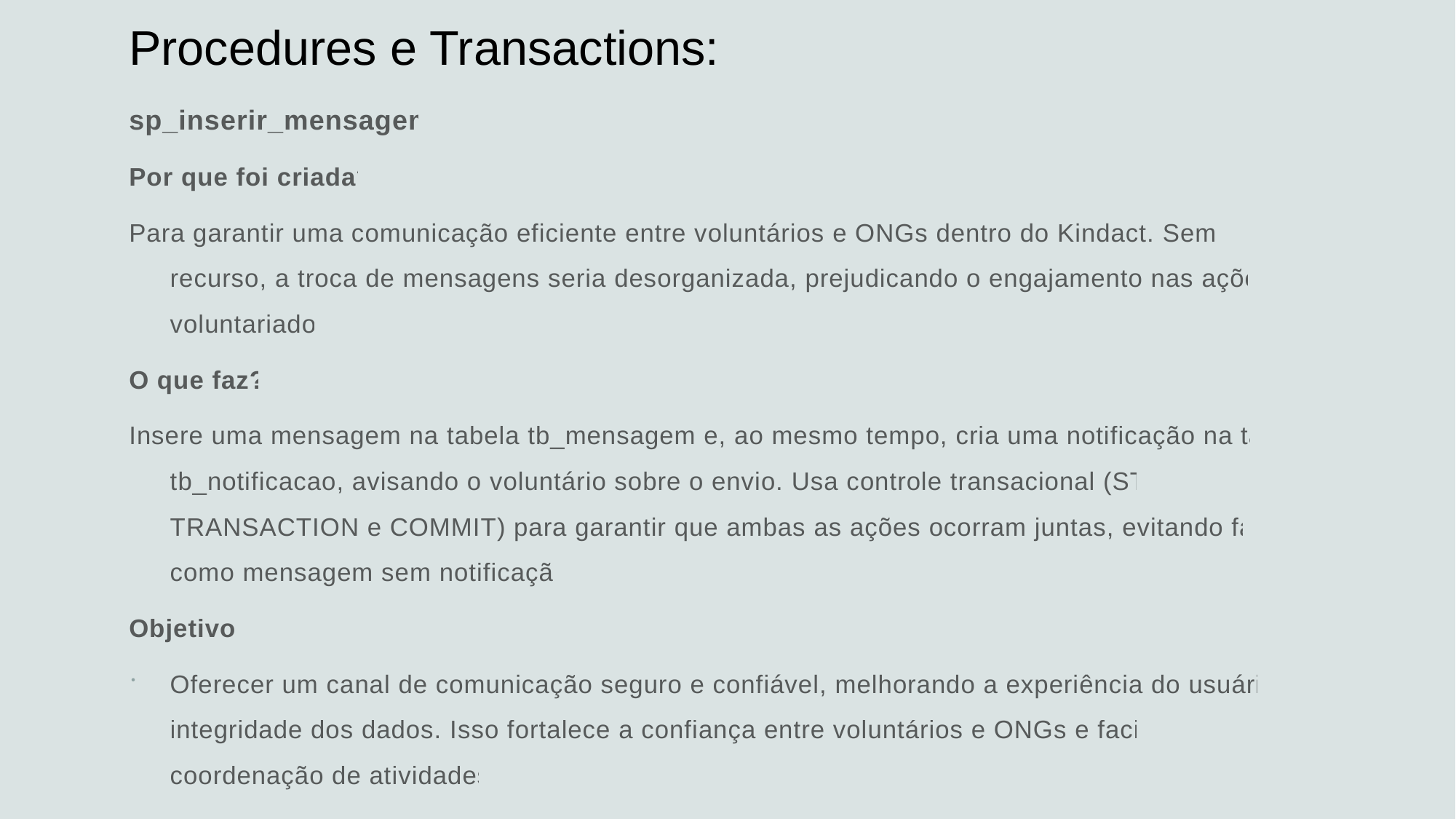

# Procedures e Transactions:
sp_inserir_mensagem
Por que foi criada?
Para garantir uma comunicação eficiente entre voluntários e ONGs dentro do Kindact. Sem esse recurso, a troca de mensagens seria desorganizada, prejudicando o engajamento nas ações de voluntariado.
O que faz?
Insere uma mensagem na tabela tb_mensagem e, ao mesmo tempo, cria uma notificação na tabela tb_notificacao, avisando o voluntário sobre o envio. Usa controle transacional (START TRANSACTION e COMMIT) para garantir que ambas as ações ocorram juntas, evitando falhas como mensagem sem notificação.
Objetivo:
Oferecer um canal de comunicação seguro e confiável, melhorando a experiência do usuário e a integridade dos dados. Isso fortalece a confiança entre voluntários e ONGs e facilita a coordenação de atividades.